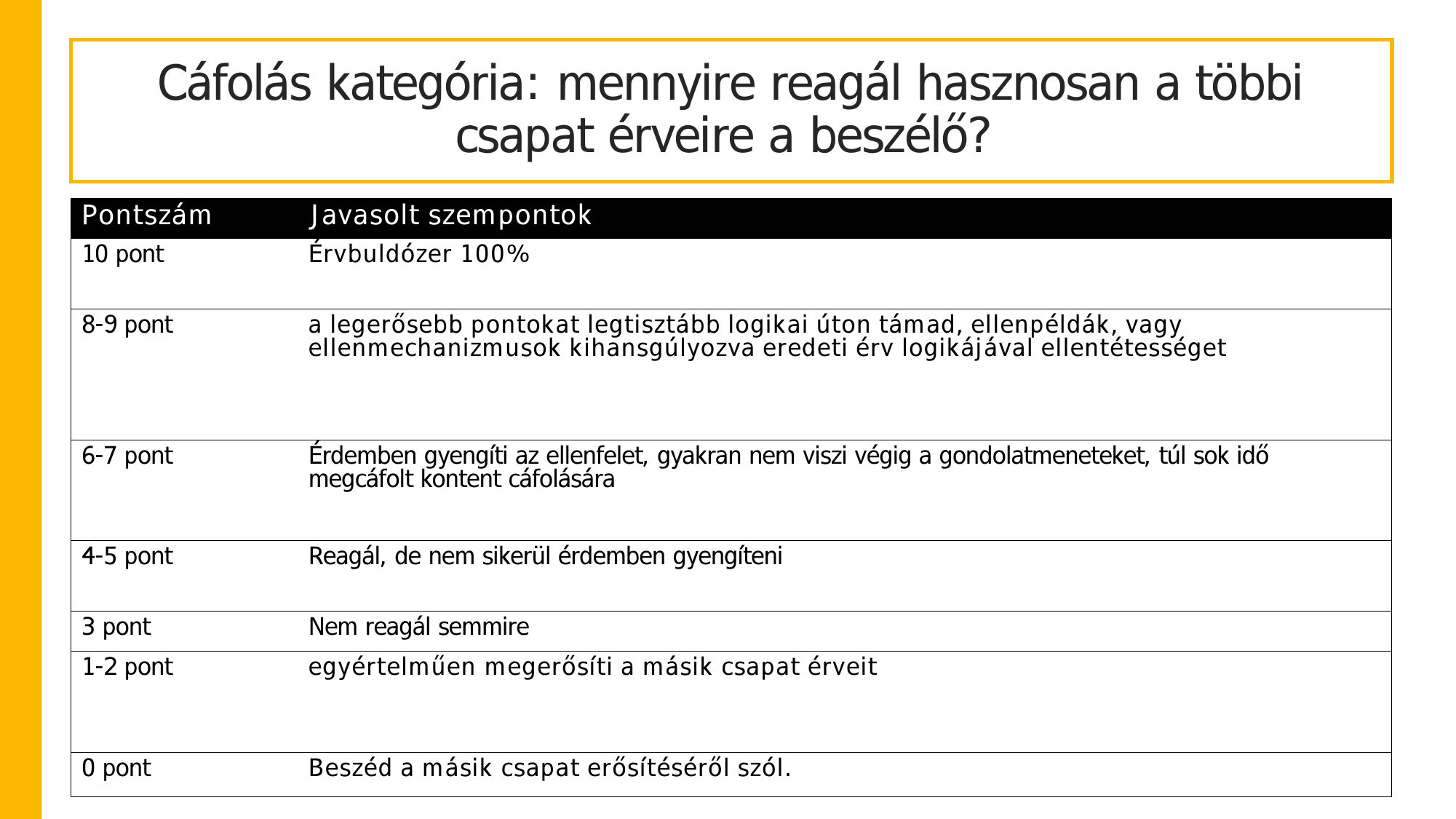

# Cáfolás kategória: mennyire reagál hasznosan a többi csapat érveire a beszélő?
| Pontszám | Javasolt szempontok |
| --- | --- |
| 10 pont | Érvbuldózer 100% |
| 8-9 pont | a legerősebb pontokat legtisztább logikai úton támad, ellenpéldák, vagy ellenmechanizmusok kihansgúlyozva eredeti érv logikájával ellentétességet |
| 6-7 pont | Érdemben gyengíti az ellenfelet, gyakran nem viszi végig a gondolatmeneteket, túl sok idő megcáfolt kontent cáfolására |
| 4-5 pont | Reagál, de nem sikerül érdemben gyengíteni |
| 3 pont | Nem reagál semmire |
| 1-2 pont | egyértelműen megerősíti a másik csapat érveit |
| 0 pont | Beszéd a másik csapat erősítéséről szól. |